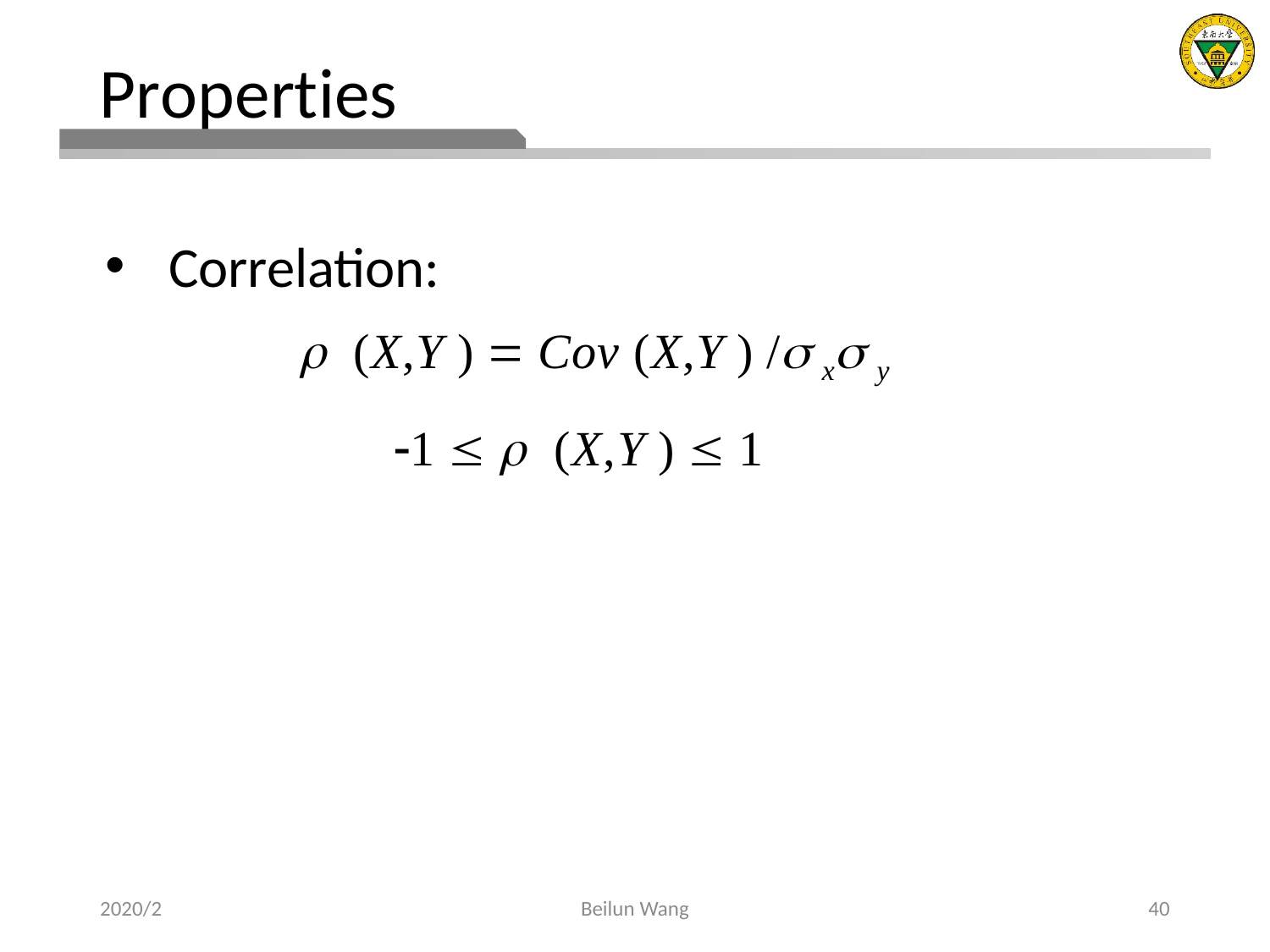

# Properties
Correlation:
ρ (X,Y ) = Cov (X,Y ) /σ xσ y
−1 ≤ ρ (X,Y ) ≤ 1

2020/2
Beilun Wang
40